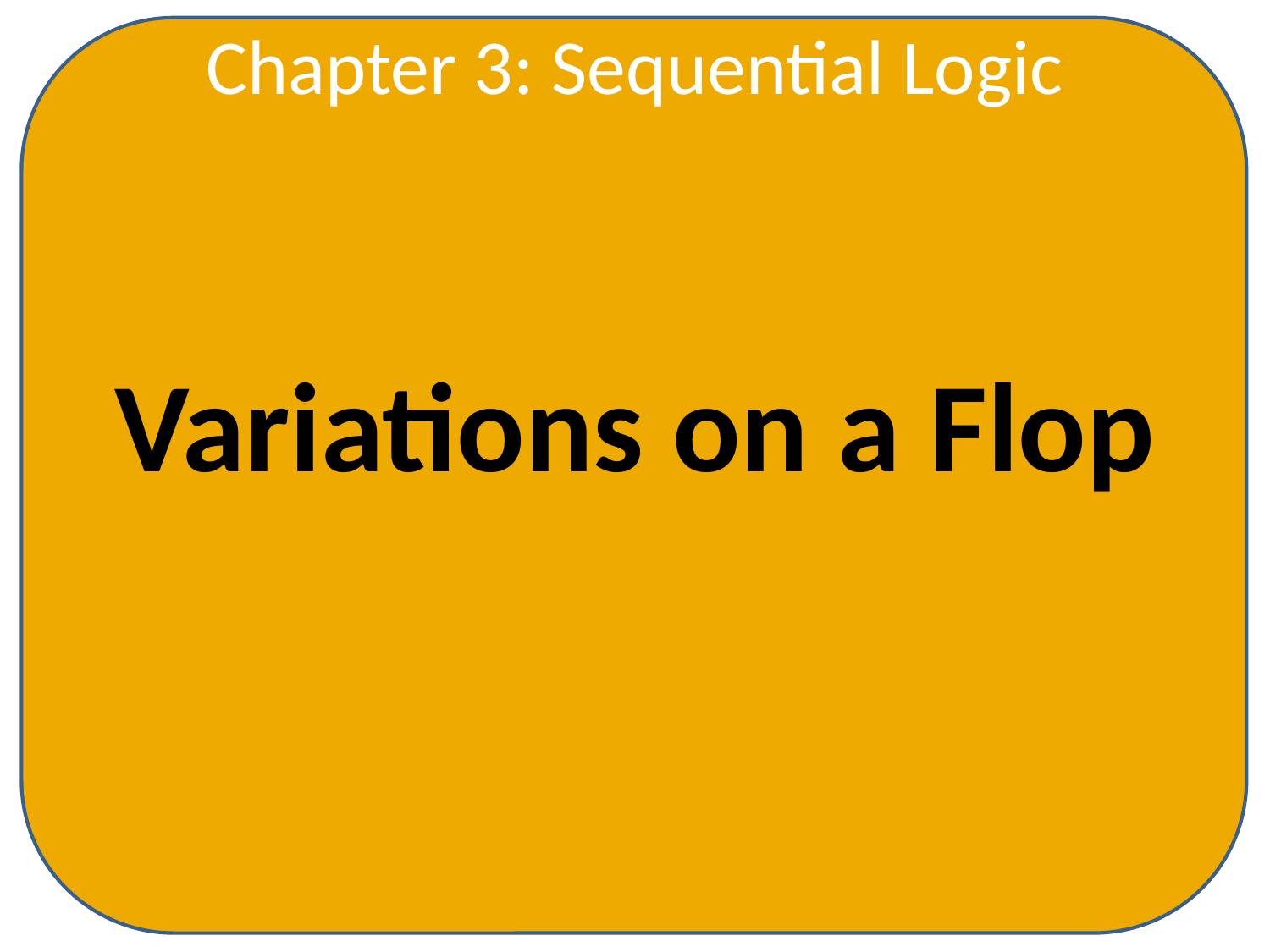

Chapter 3: Sequential Logic
Variations on a Flop